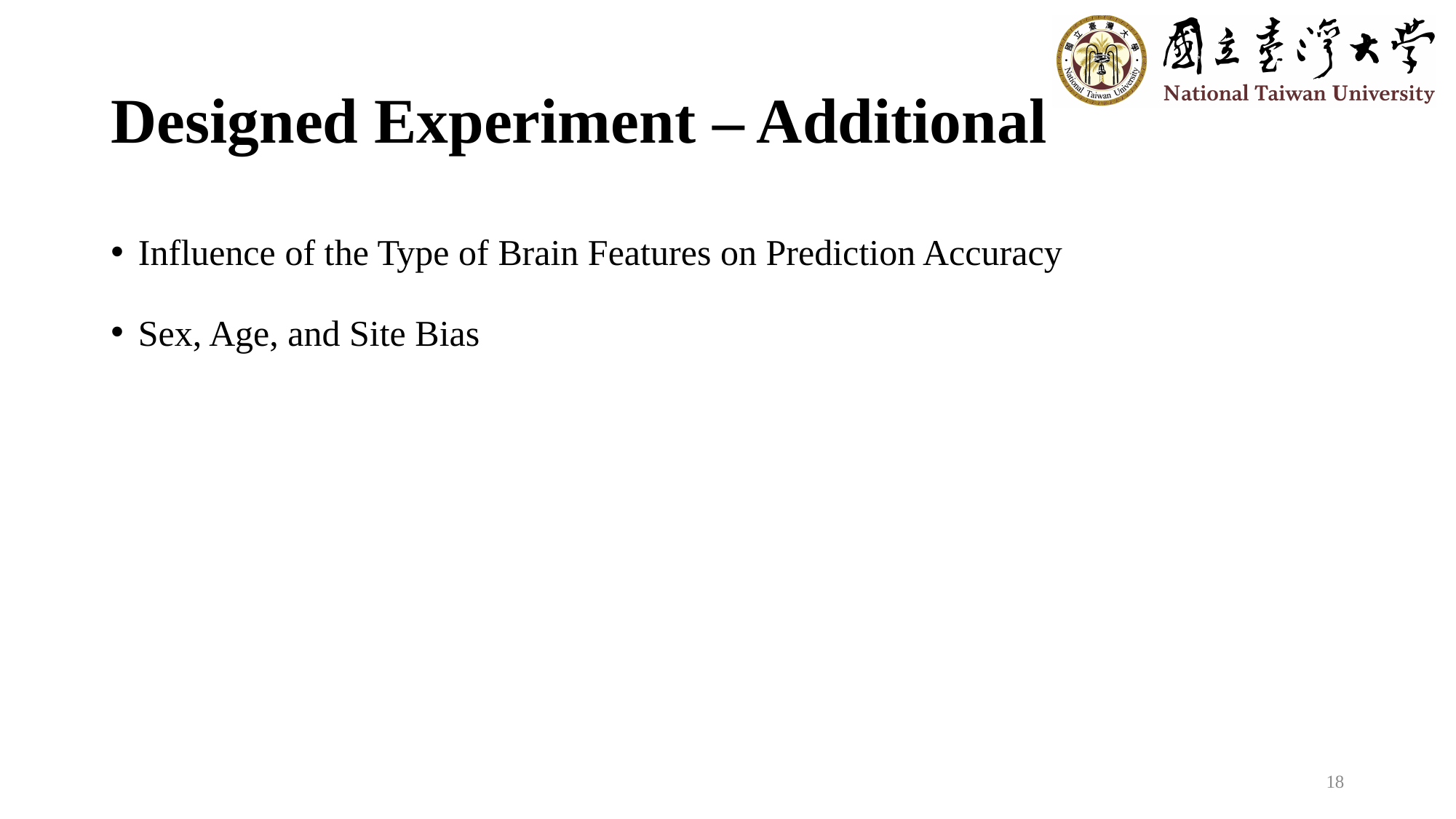

# Designed Experiment – Additional
Influence of the Type of Brain Features on Prediction Accuracy
Sex, Age, and Site Bias
18